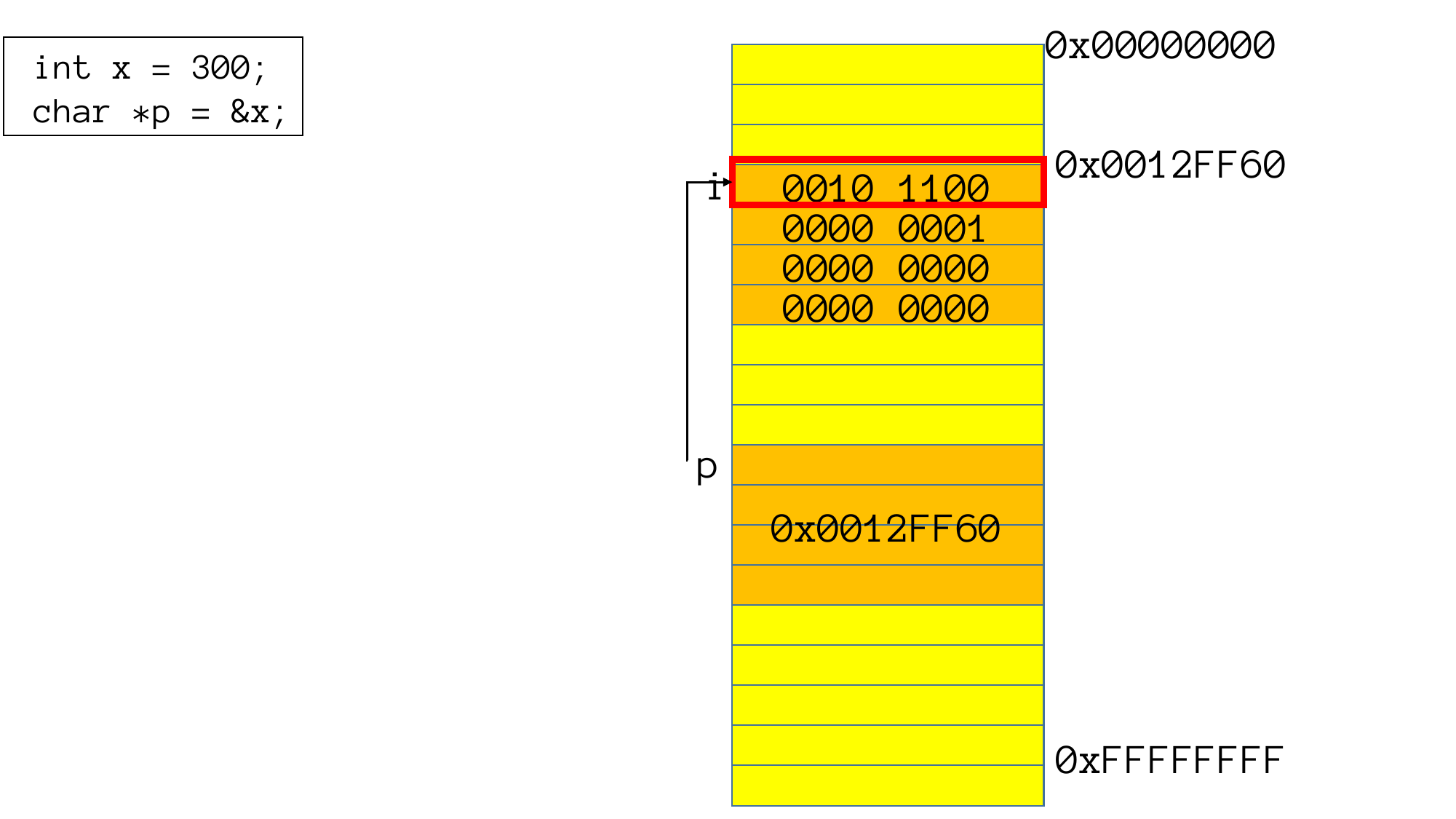

0x00000000
 int x = 300;
 char *p = &x;

0x0012FF60
i

0010 1100
0000 0001
0000 0000
0000 0000

p

0x0012FF60

0xFFFFFFFF